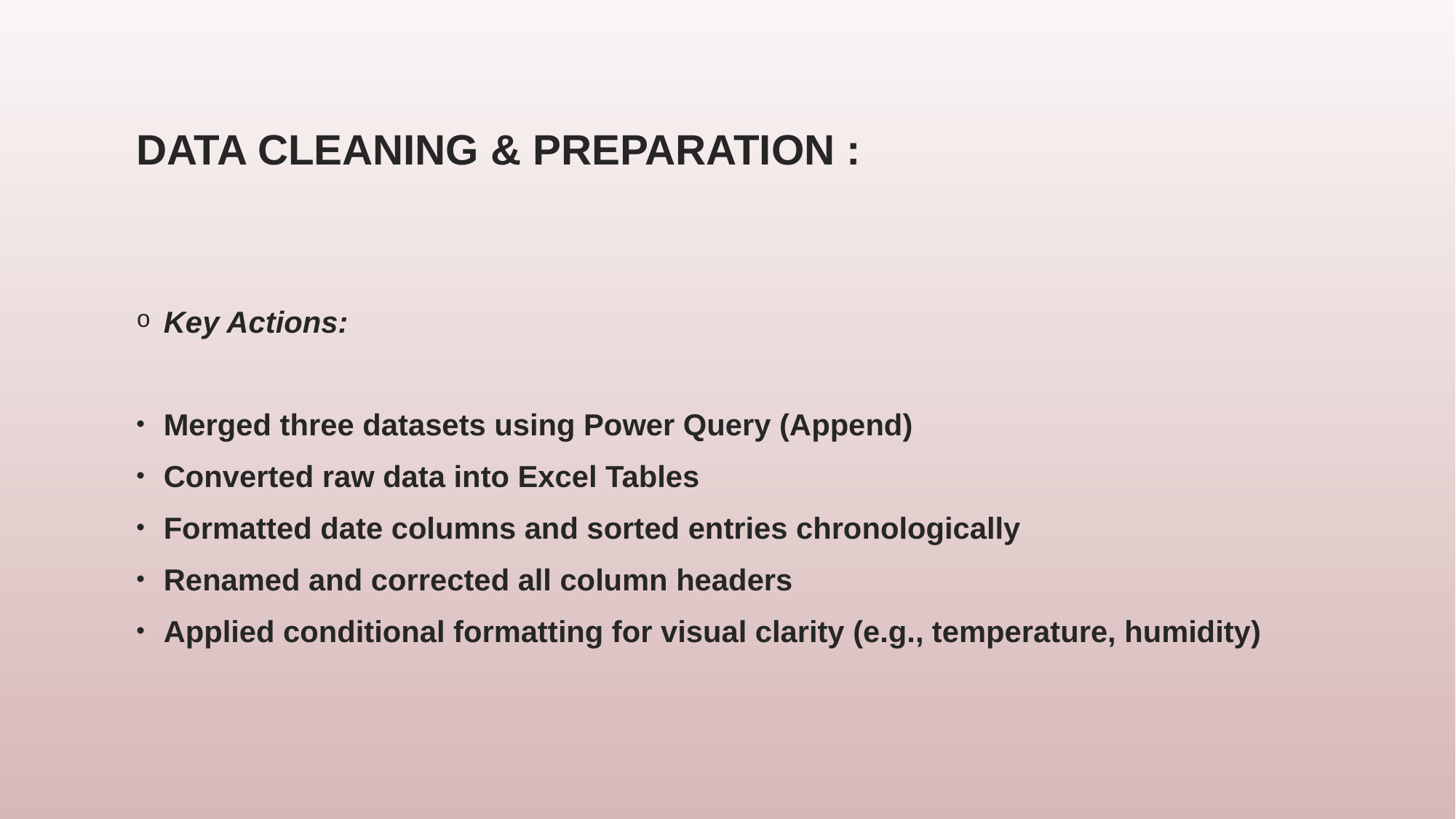

# DATA CLEANING & PREPARATION :
Key Actions:

Merged three datasets using Power Query (Append)
Converted raw data into Excel Tables
Formatted date columns and sorted entries chronologically
Renamed and corrected all column headers
Applied conditional formatting for visual clarity (e.g., temperature, humidity)